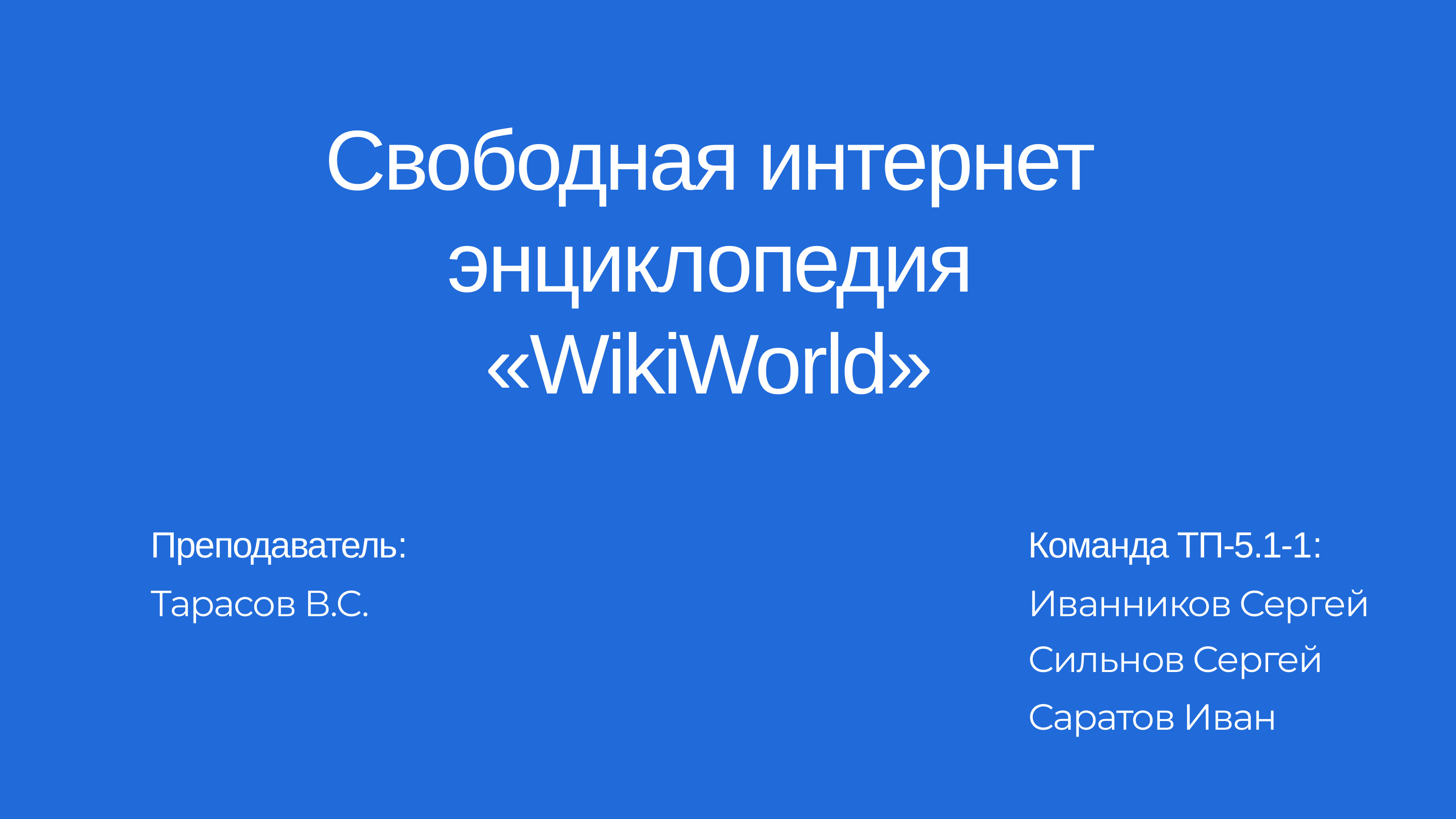

Свободная интернет энциклопедия «WikiWorld»
Преподаватель:
Команда ТП-5.1-1:
Тарасов В.С.
Иванников Сергей
Сильнов Сергей
Саратов Иван